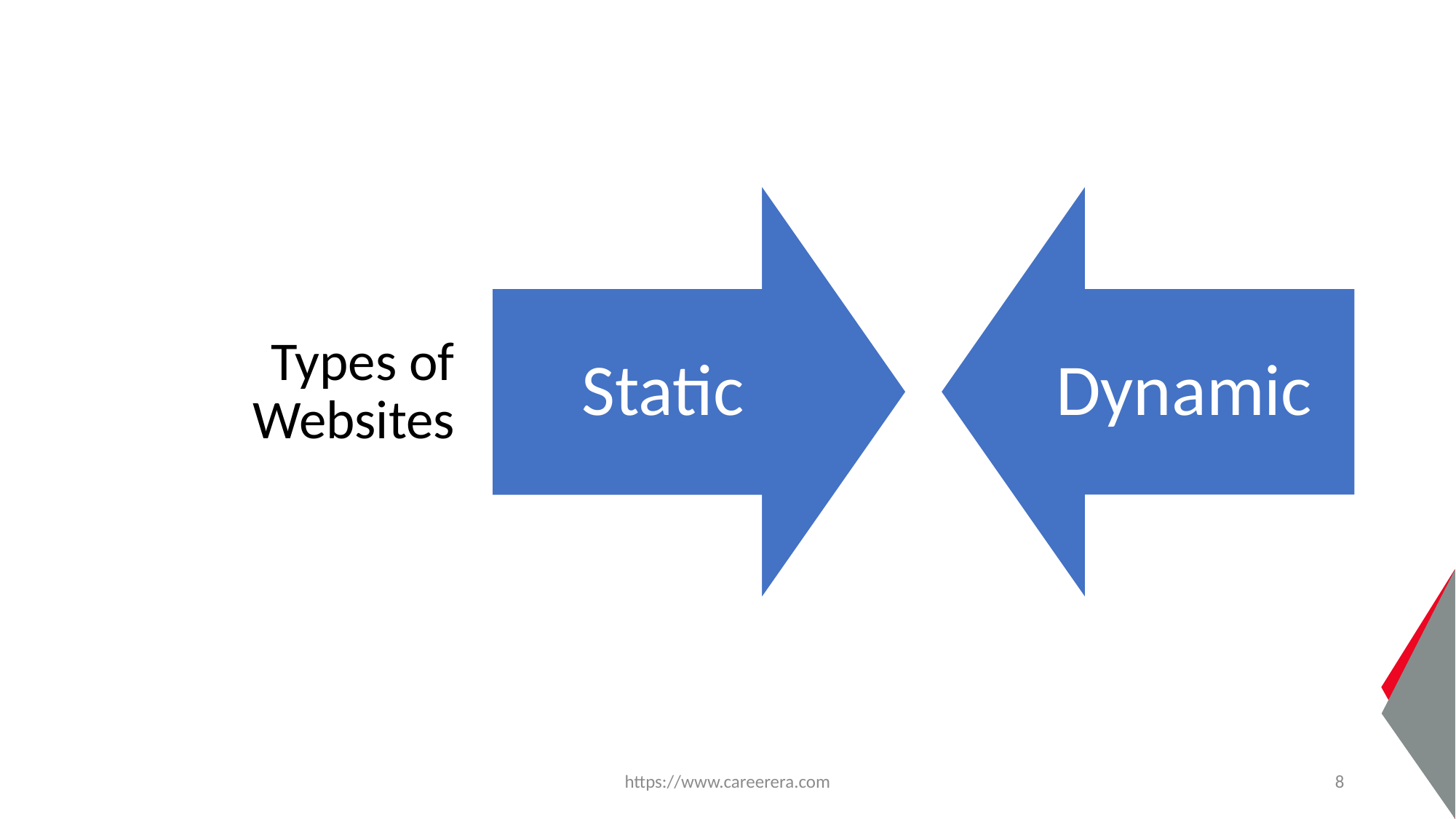

Static
Dynamic
# Types of Websites
https://www.careerera.com
8